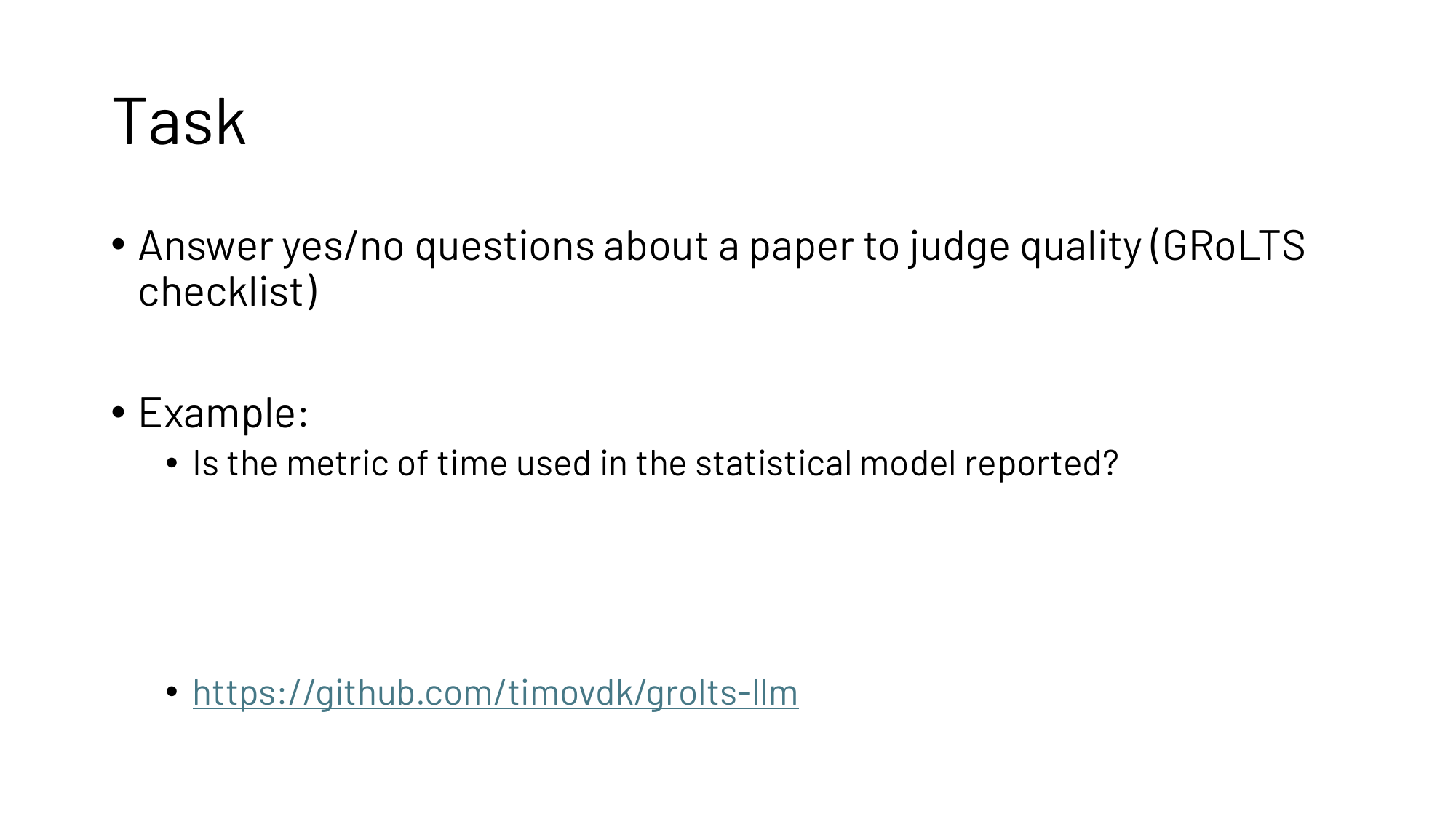

# Task
Answer yes/no questions about a paper to judge quality (GRoLTS checklist)

Example:
Is the metric of time used in the statistical model reported?

https://github.com/timovdk/grolts-llm